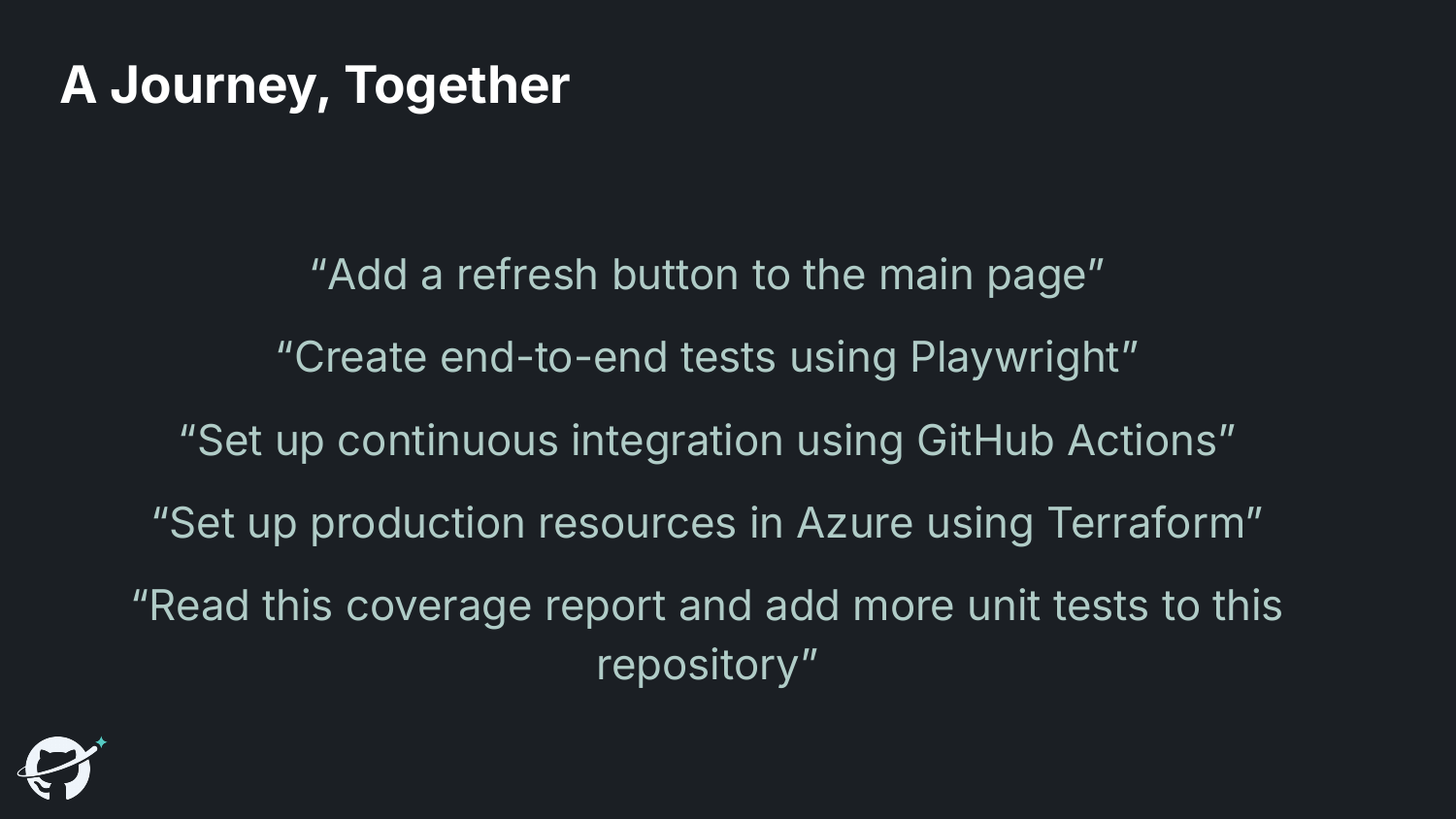

# A Journey, Together
“Add a refresh button to the main page”
“Create end-to-end tests using Playwright”
“Set up continuous integration using GitHub Actions”
“Set up production resources in Azure using Terraform”
“Read this coverage report and add more unit tests to this repository”